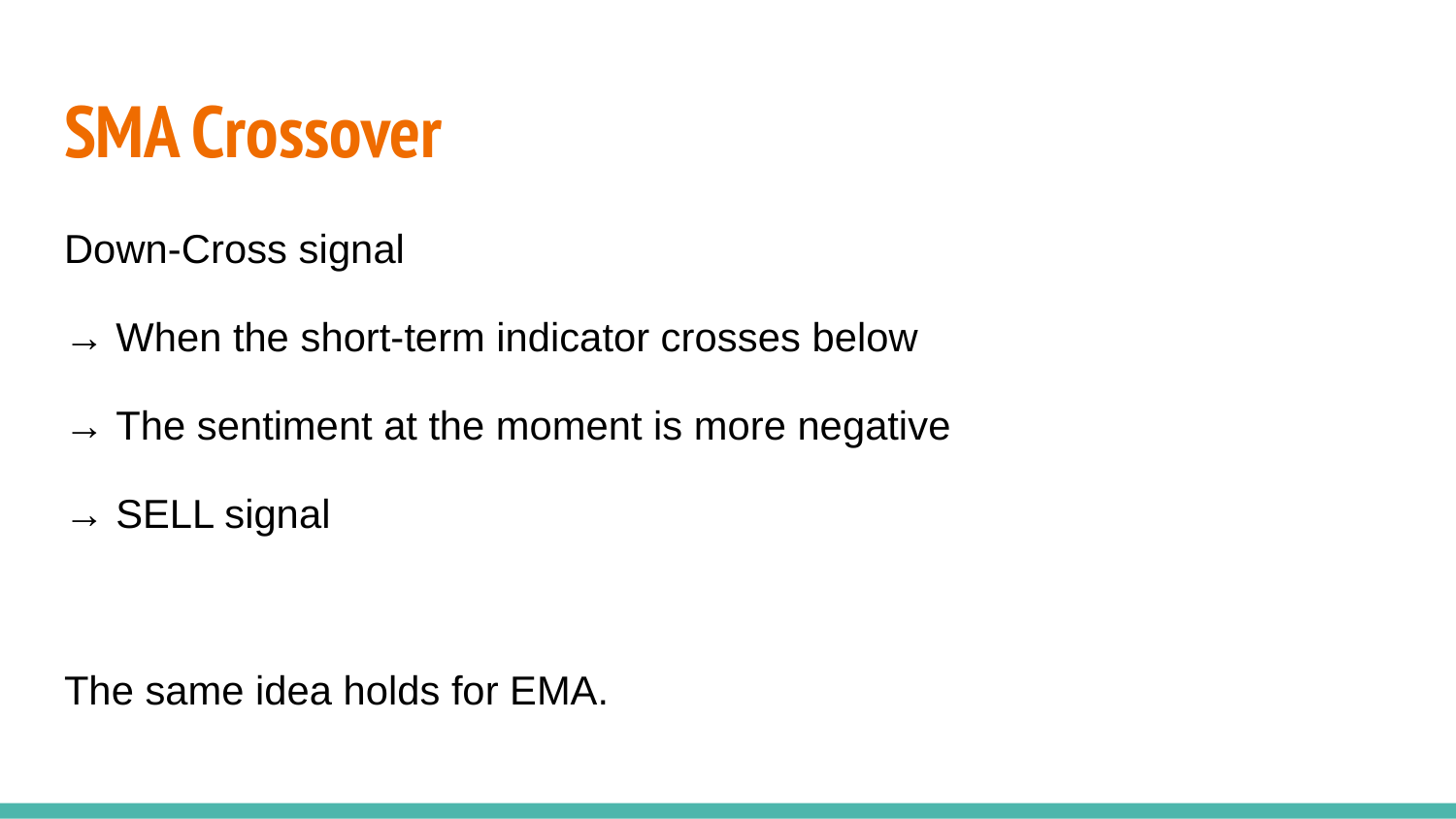

# SMA Crossover
Down-Cross signal
→ When the short-term indicator crosses below
→ The sentiment at the moment is more negative
→ SELL signal

The same idea holds for EMA.